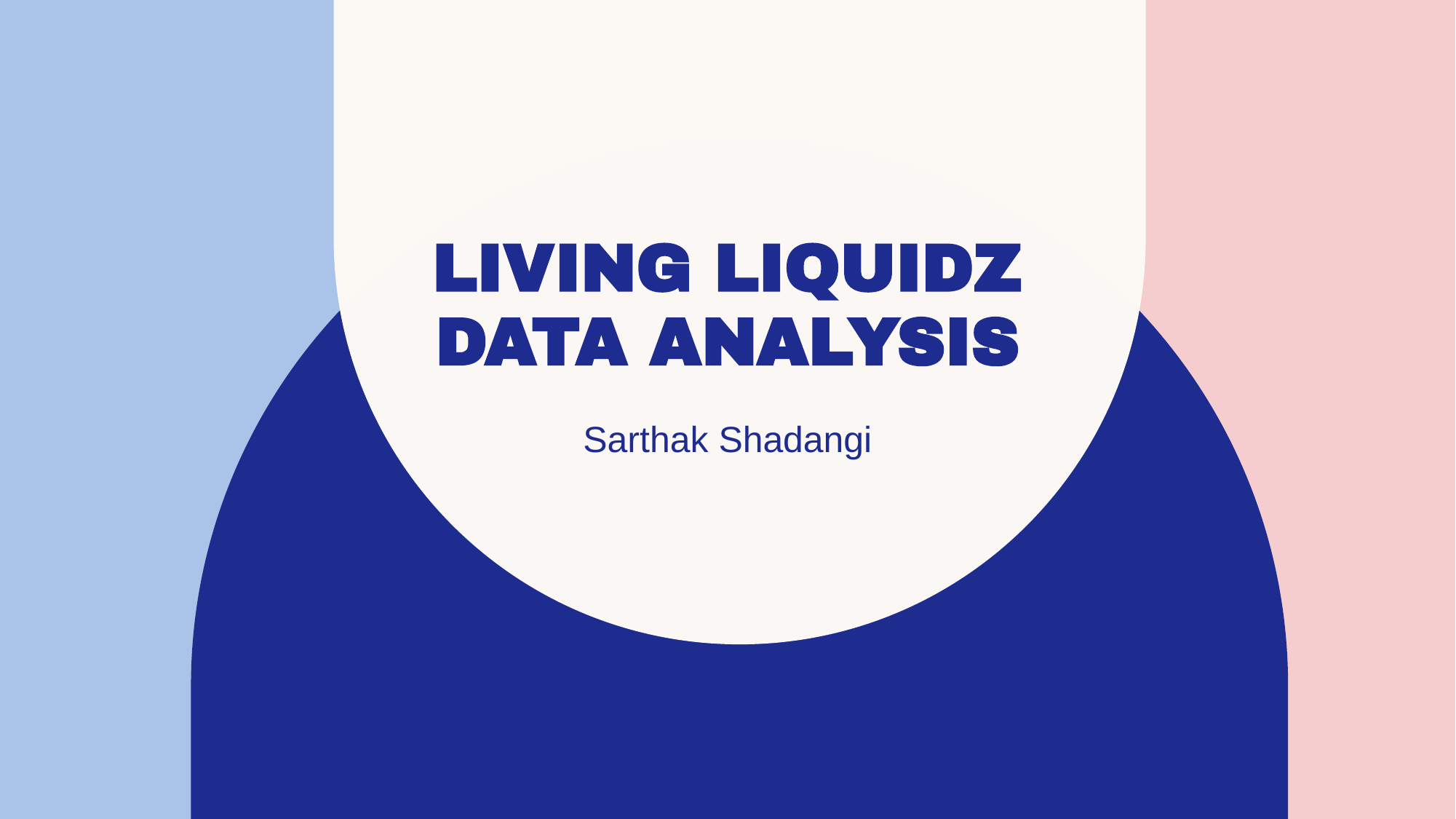

# Living liquidz data analysis
Sarthak Shadangi